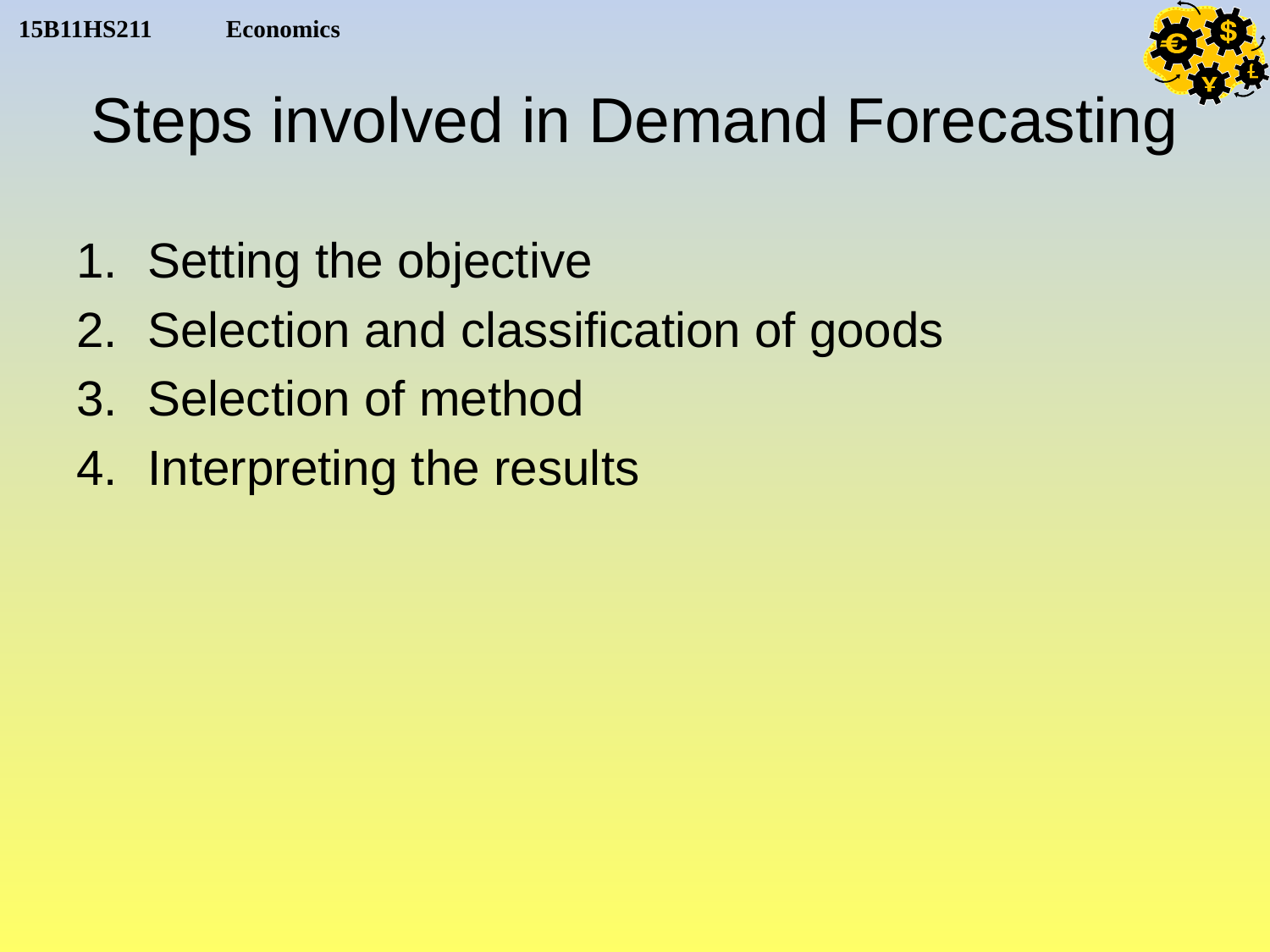

# Steps involved in Demand Forecasting
Setting the objective
Selection and classification of goods
Selection of method
Interpreting the results